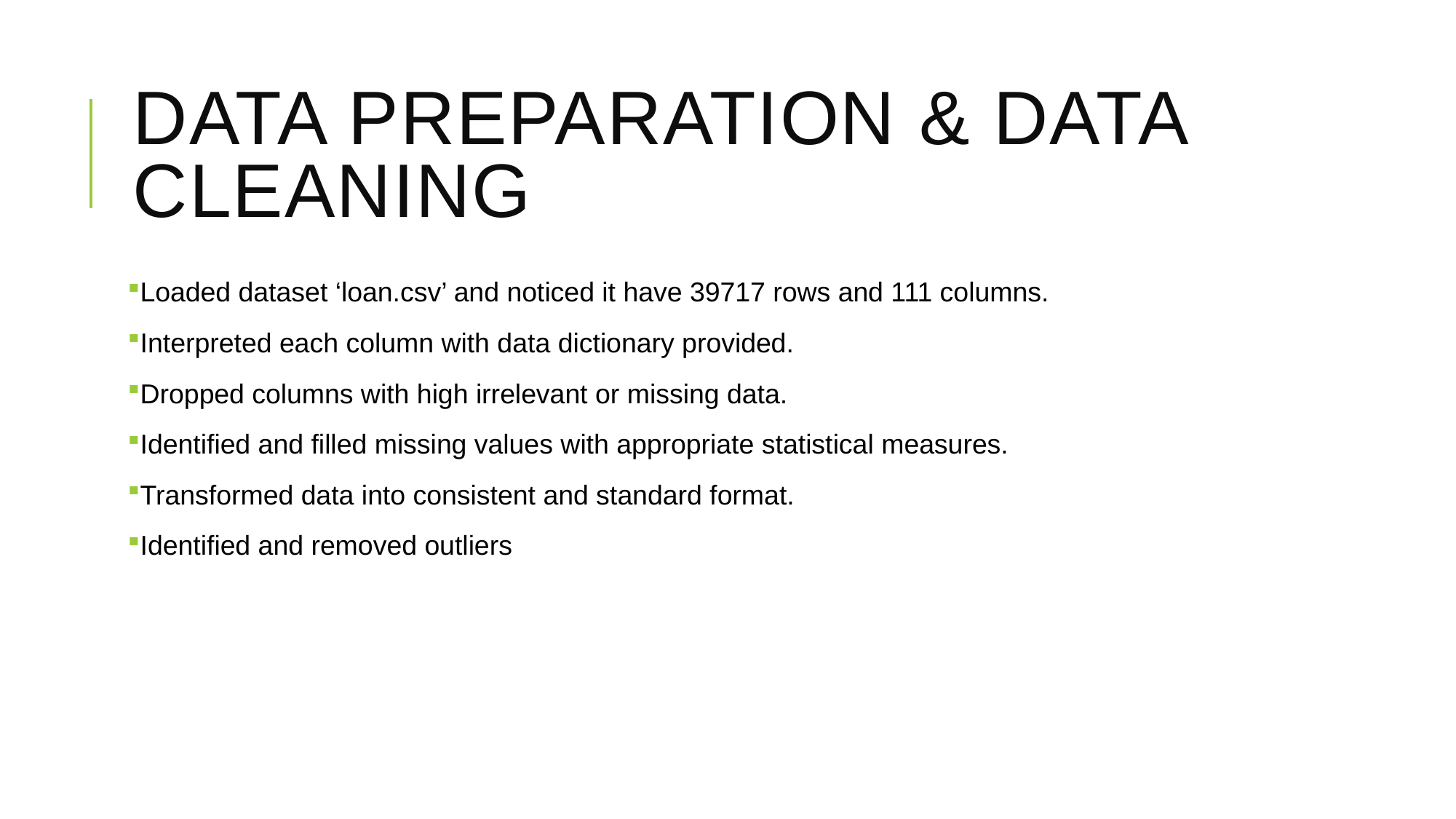

# Data preparation & Data Cleaning
Loaded dataset ‘loan.csv’ and noticed it have 39717 rows and 111 columns.
Interpreted each column with data dictionary provided.
Dropped columns with high irrelevant or missing data.
Identified and filled missing values with appropriate statistical measures.
Transformed data into consistent and standard format.
Identified and removed outliers